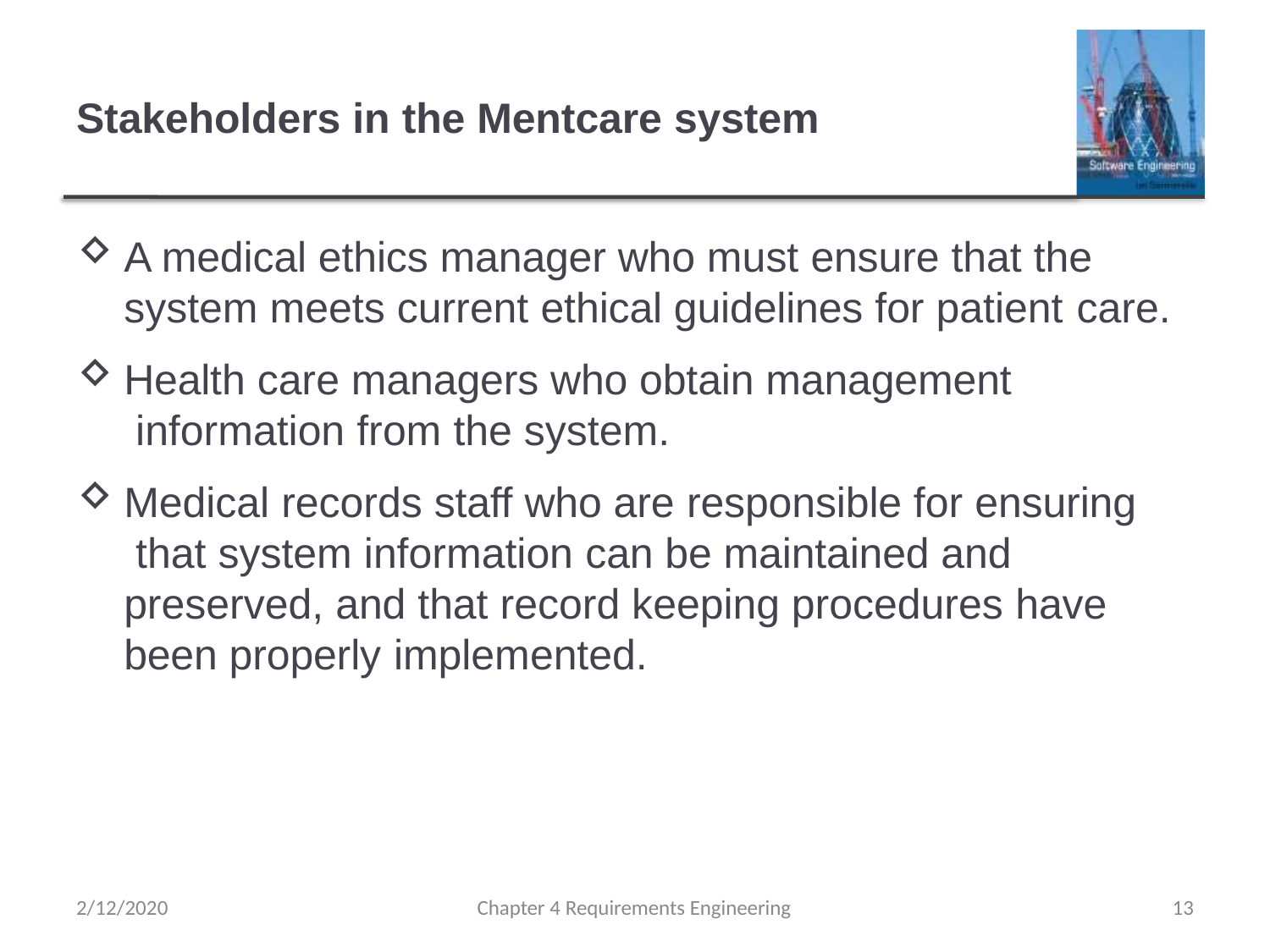

Stakeholders in the Mentcare system

A medical ethics manager who must ensure that the  system meets current ethical guidelines for patient care.
Health care managers who obtain management  information from the system.
Medical records staff who are responsible for ensuring  that system information can be maintained and  preserved, and that record keeping procedures have  been properly implemented.
2/12/2020
Chapter 4 Requirements Engineering
13